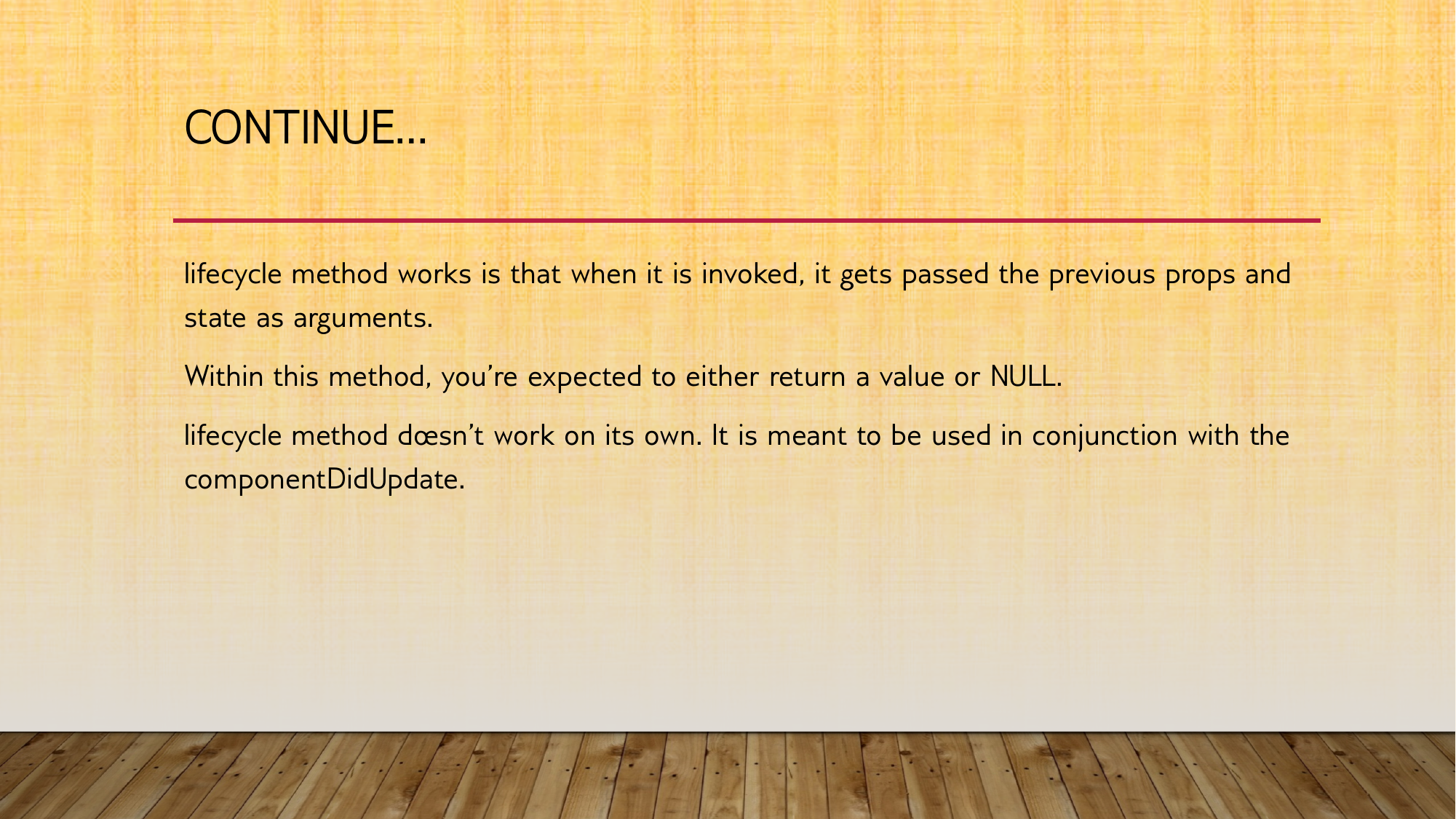

# Continue…
lifecycle method works is that when it is invoked, it gets passed the previous props and state as arguments.
Within this method, you’re expected to either return a value or NULL.
lifecycle method doesn’t work on its own. It is meant to be used in conjunction with the componentDidUpdate.